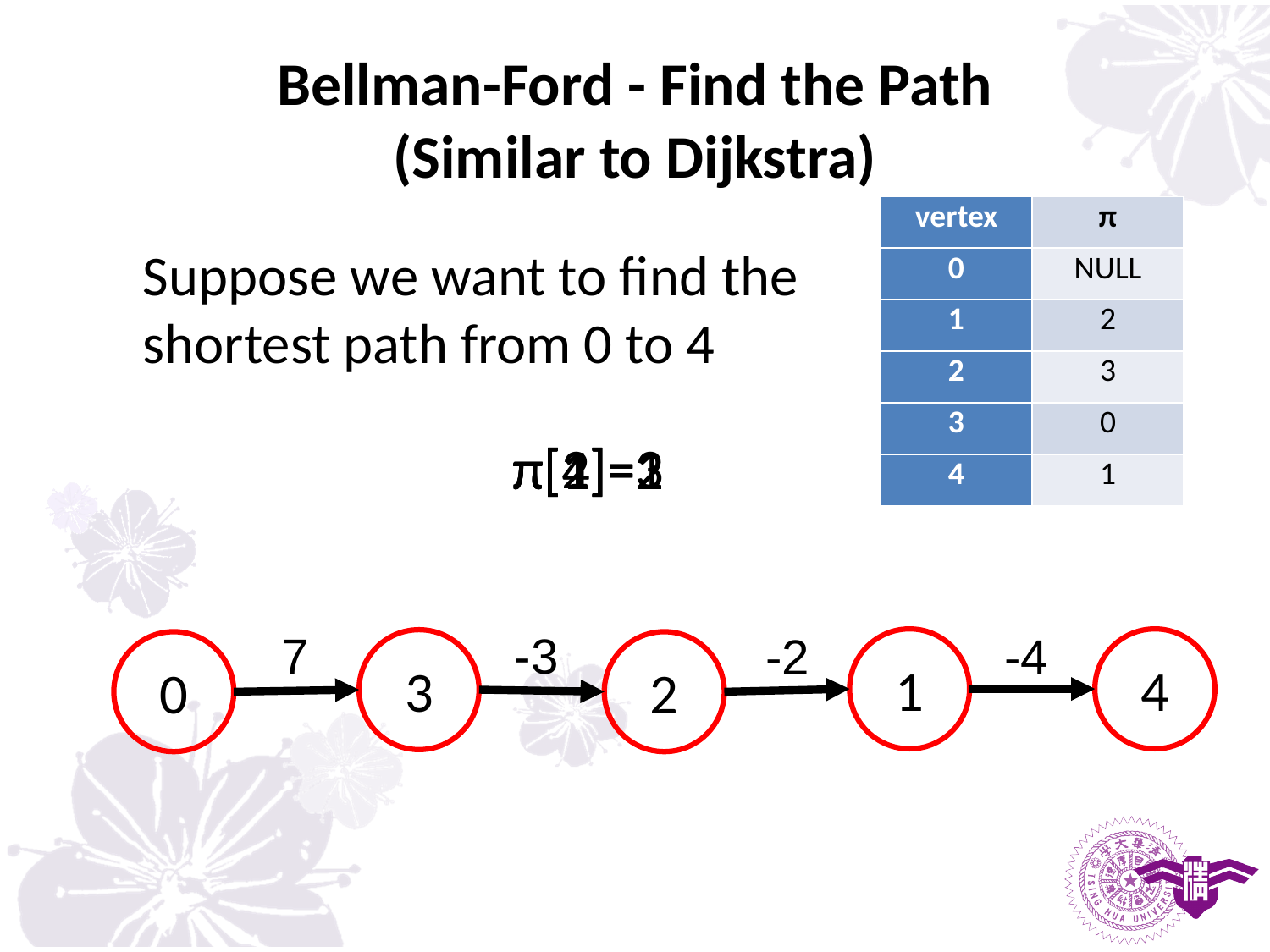

# Bellman-Ford - Find the Path (Similar to Dijkstra)
| vertex | π |
| --- | --- |
| 0 | NULL |
| 1 | 2 |
| 2 | 3 |
| 3 | 0 |
| 4 | 1 |
Suppose we want to find the shortest path from 0 to 4
π[2]=3
π[4]=1
π[1]=2
π[1]=2
7
-3
-2
-4
1
4
3
0
2